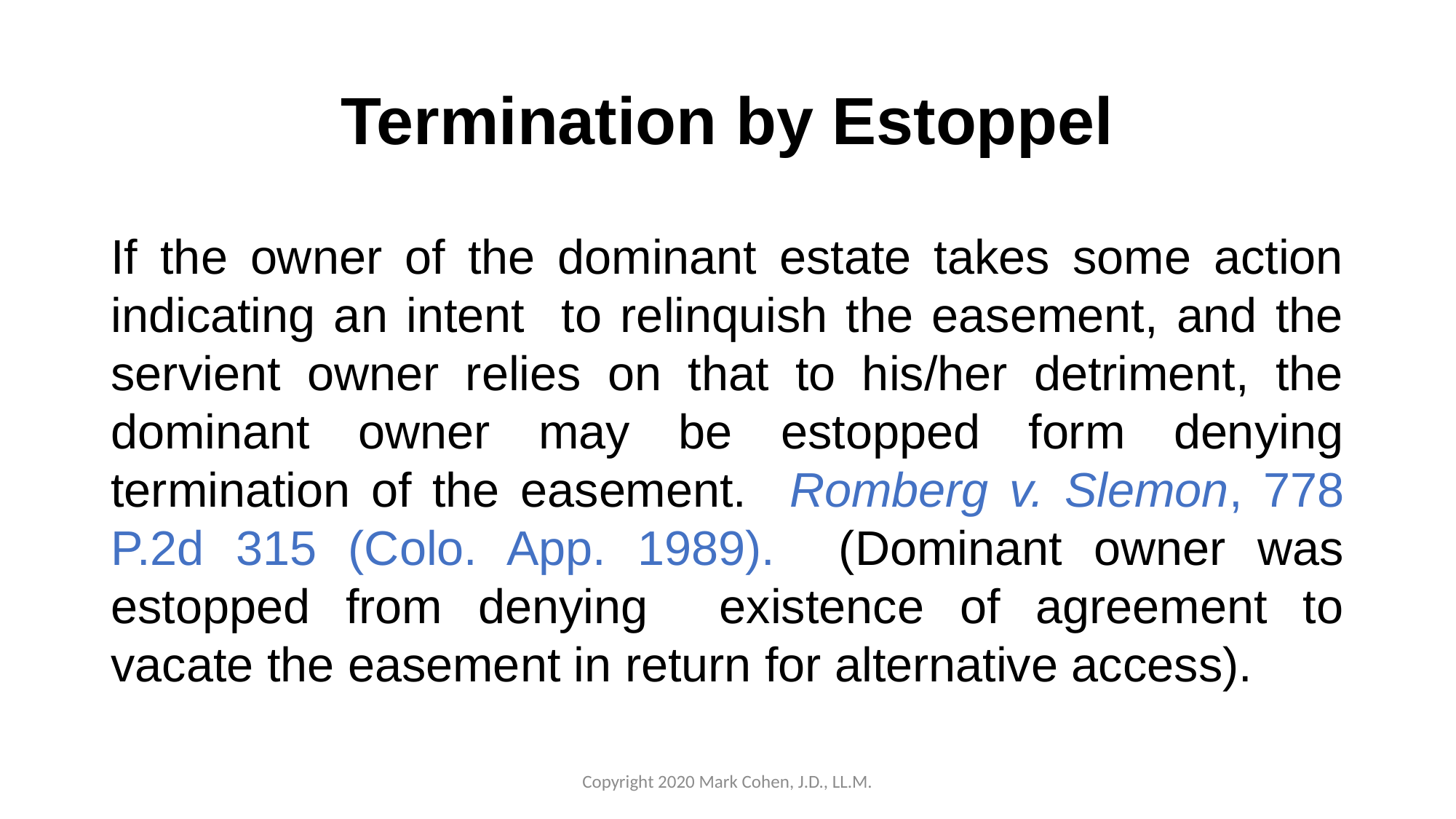

# Termination by Estoppel
If the owner of the dominant estate takes some action indicating an intent  to relinquish the easement, and the servient owner relies on that to his/her detriment, the dominant owner may be estopped form denying termination of the easement.  Romberg v. Slemon, 778 P.2d 315 (Colo. App. 1989).  (Dominant owner was estopped from denying  existence of agreement to vacate the easement in return for alternative access).

Copyright 2020 Mark Cohen, J.D., LL.M.